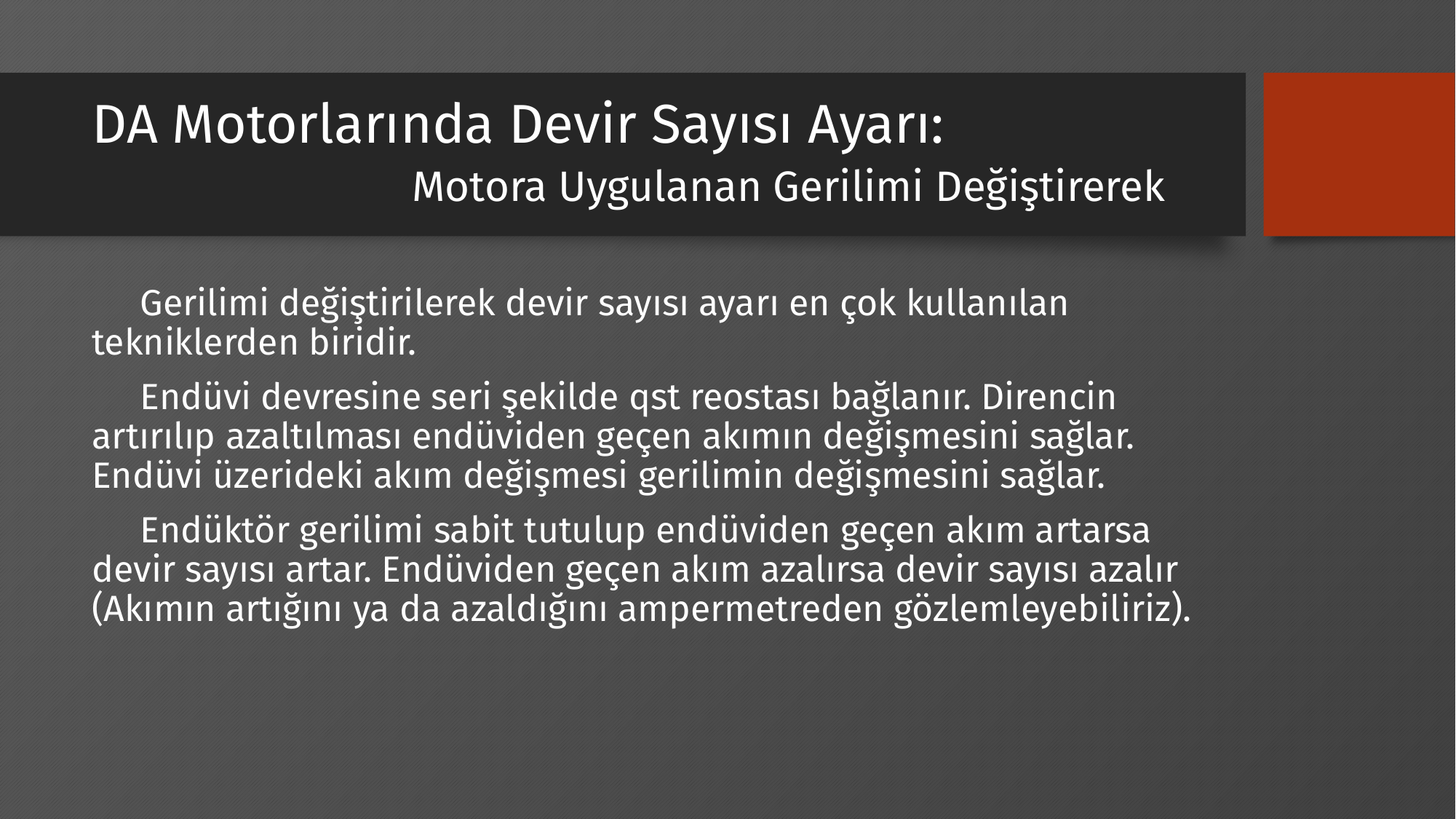

# DA Motorlarında Devir Sayısı Ayarı: Motora Uygulanan Gerilimi Değiştirerek
     Gerilimi değiştirilerek devir sayısı ayarı en çok kullanılan tekniklerden biridir.
     Endüvi devresine seri şekilde qst reostası bağlanır. Direncin artırılıp azaltılması endüviden geçen akımın değişmesini sağlar. Endüvi üzerideki akım değişmesi gerilimin değişmesini sağlar.
     Endüktör gerilimi sabit tutulup endüviden geçen akım artarsa devir sayısı artar. Endüviden geçen akım azalırsa devir sayısı azalır (Akımın artığını ya da azaldığını ampermetreden gözlemleyebiliriz).